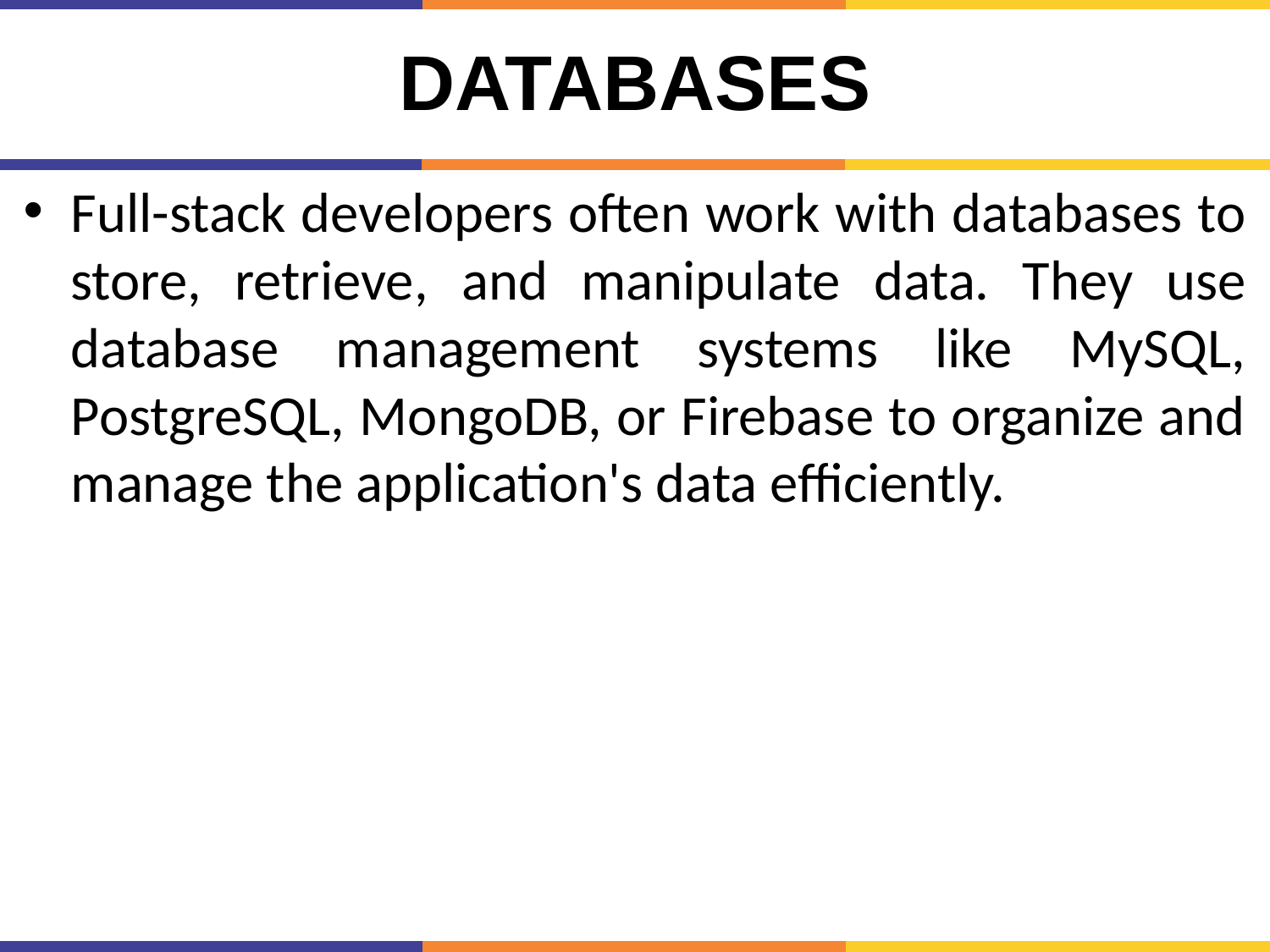

# Databases
Full-stack developers often work with databases to store, retrieve, and manipulate data. They use database management systems like MySQL, PostgreSQL, MongoDB, or Firebase to organize and manage the application's data efficiently.